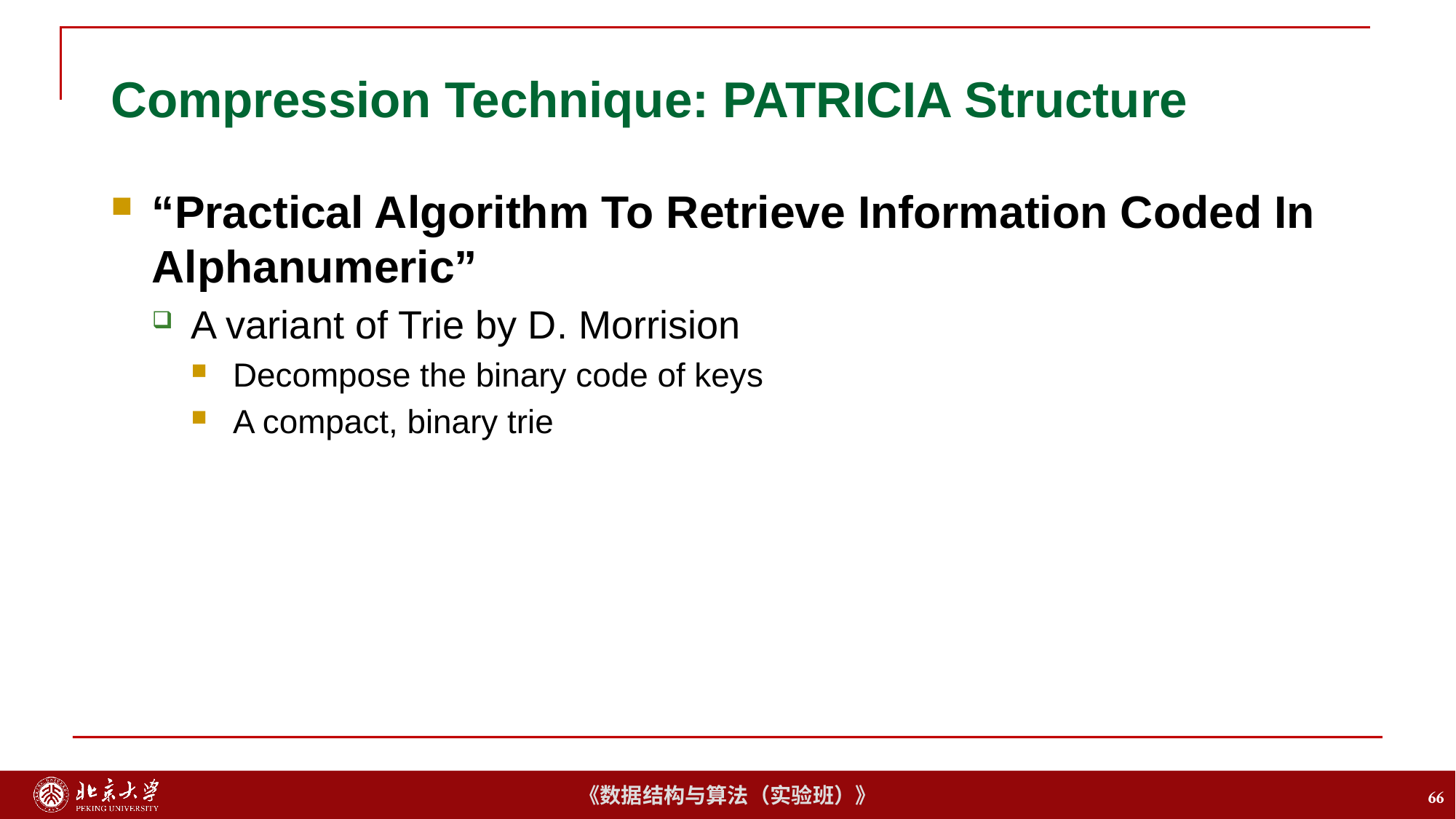

# Compression Technique: PATRICIA Structure
“Practical Algorithm To Retrieve Information Coded In Alphanumeric”
A variant of Trie by D. Morrision
Decompose the binary code of keys
A compact, binary trie
66